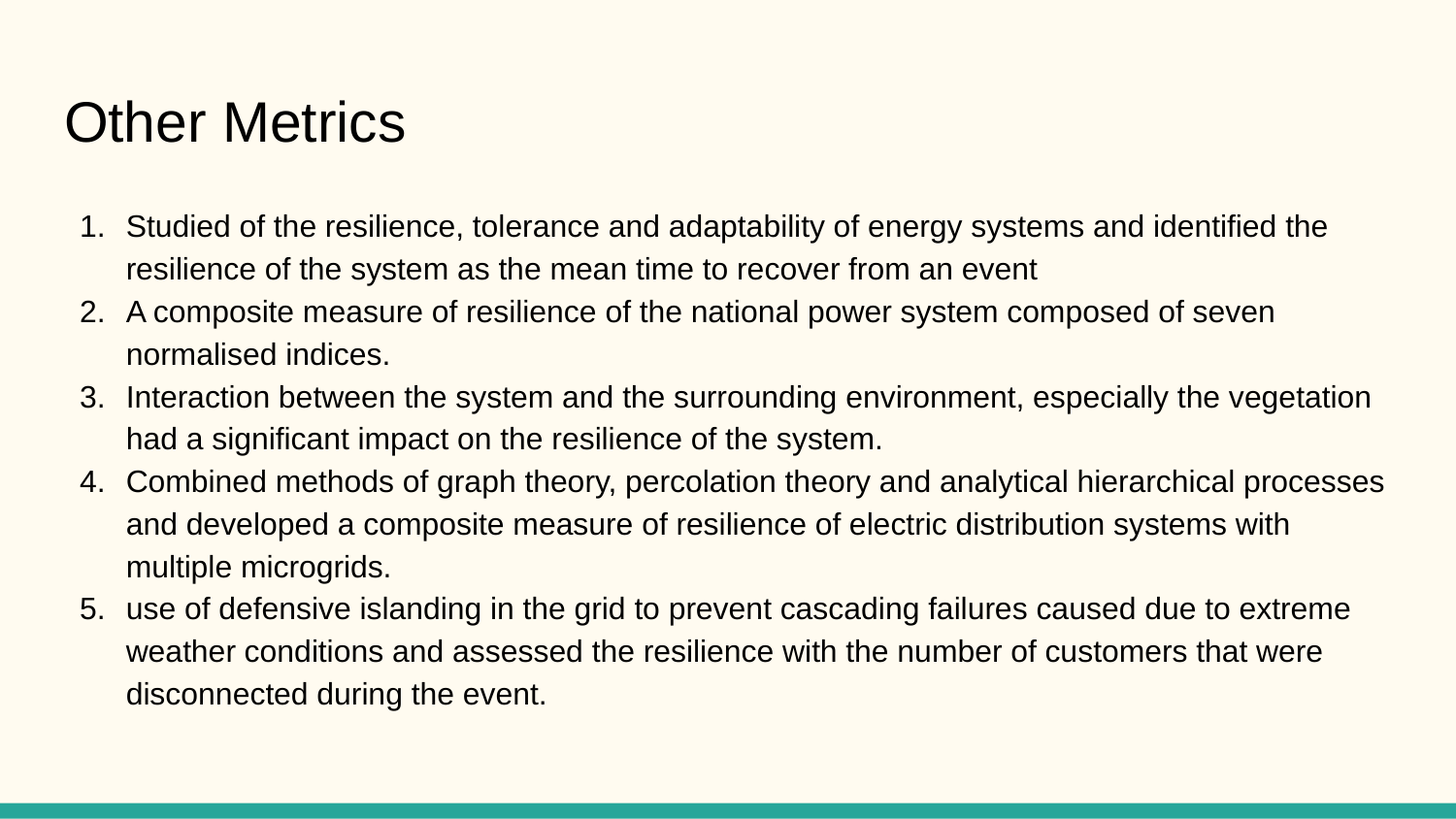

# Other Metrics
Studied of the resilience, tolerance and adaptability of energy systems and identified the resilience of the system as the mean time to recover from an event
A composite measure of resilience of the national power system composed of seven normalised indices.
Interaction between the system and the surrounding environment, especially the vegetation had a significant impact on the resilience of the system.
Combined methods of graph theory, percolation theory and analytical hierarchical processes and developed a composite measure of resilience of electric distribution systems with multiple microgrids.
use of defensive islanding in the grid to prevent cascading failures caused due to extreme weather conditions and assessed the resilience with the number of customers that were disconnected during the event.